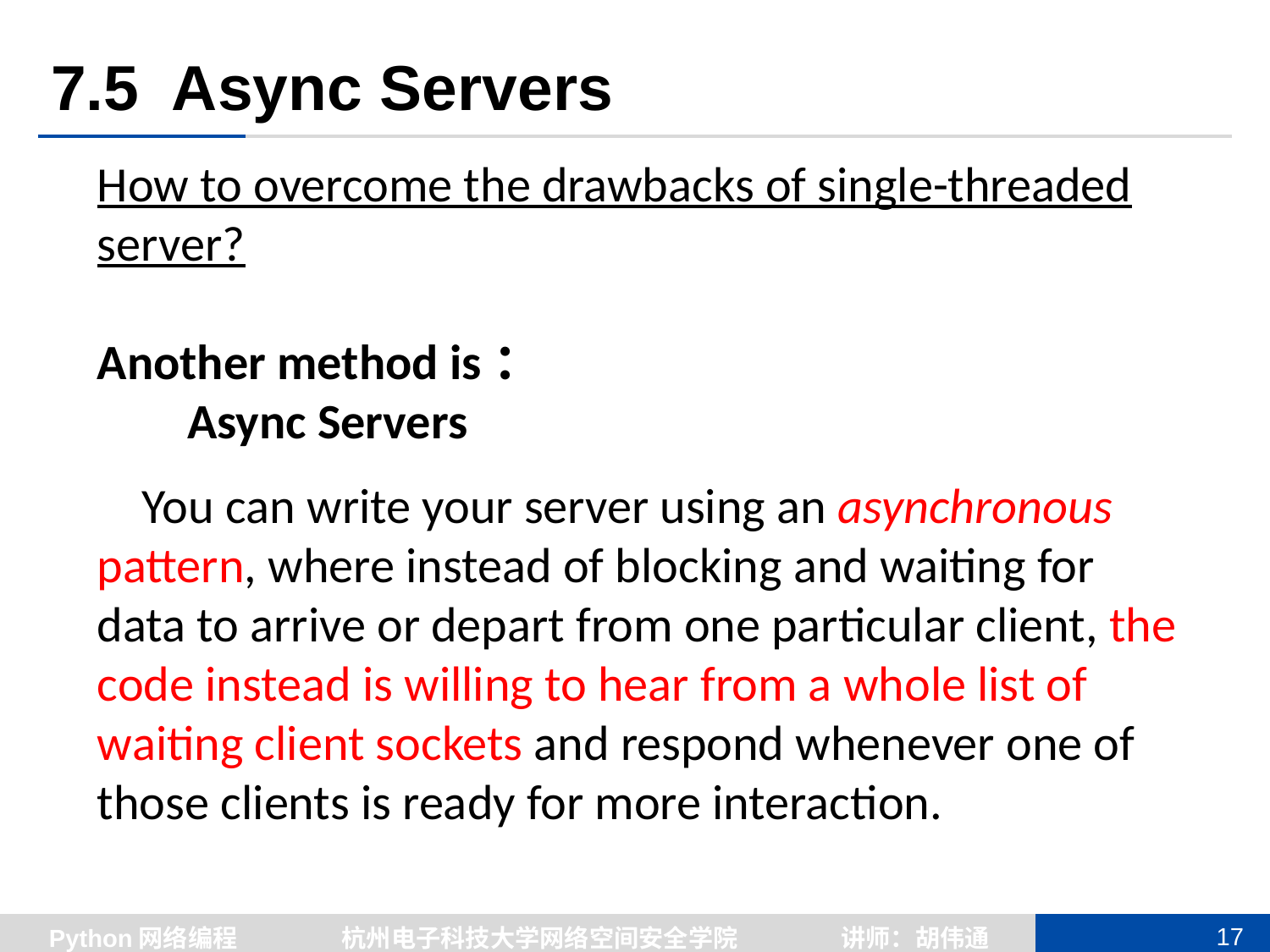

# 7.5  Async Servers
How to overcome the drawbacks of single-threaded server?

Another method is：
        Async Servers

    You can write your server using an asynchronous pattern, where instead of blocking and waiting for data to arrive or depart from one particular client, the code instead is willing to hear from a whole list of waiting client sockets and respond whenever one of those clients is ready for more interaction.